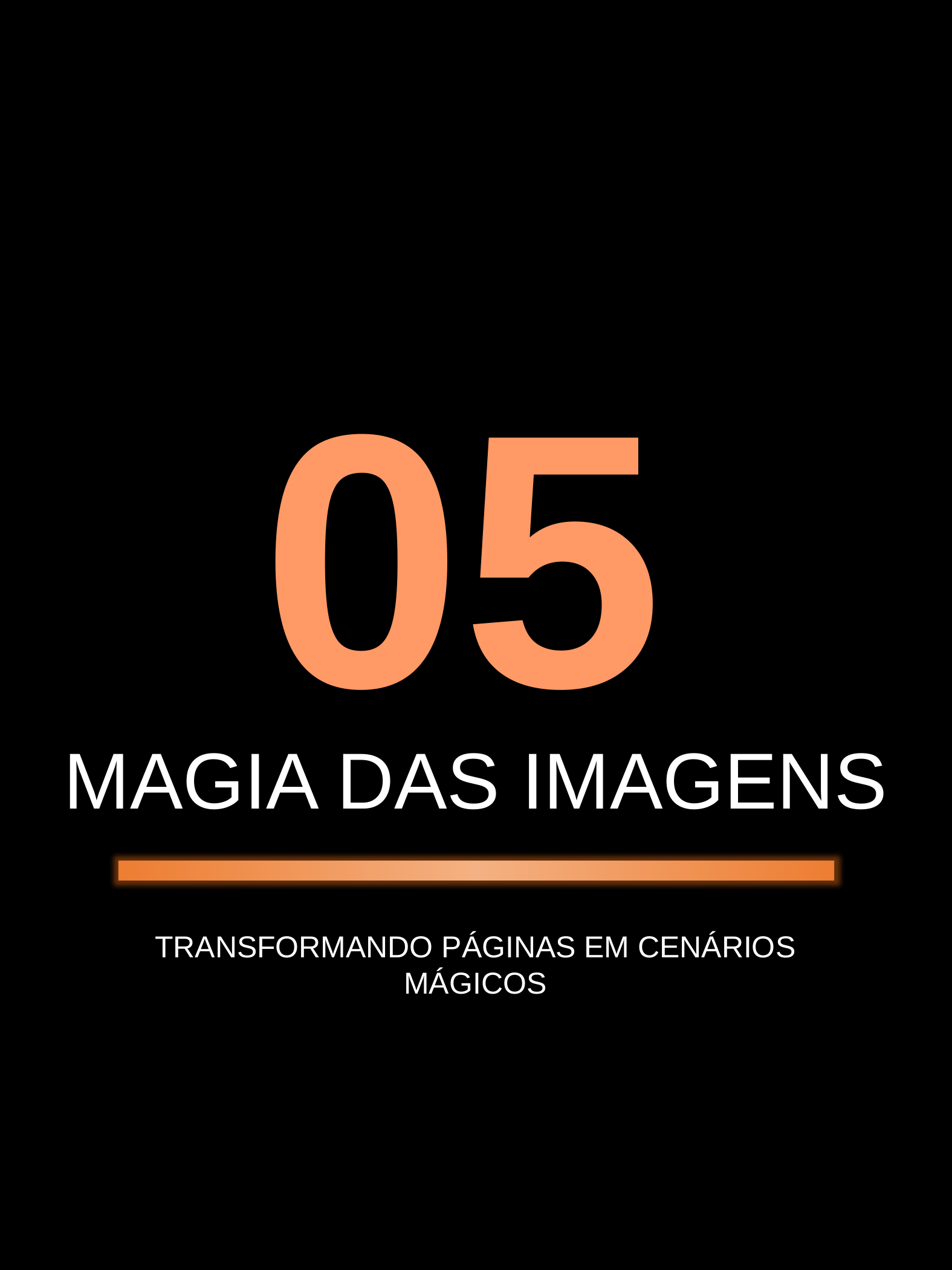

05
MAGIA DAS IMAGENS

TRANSFORMANDO PÁGINAS EM CENÁRIOS MÁGICOS